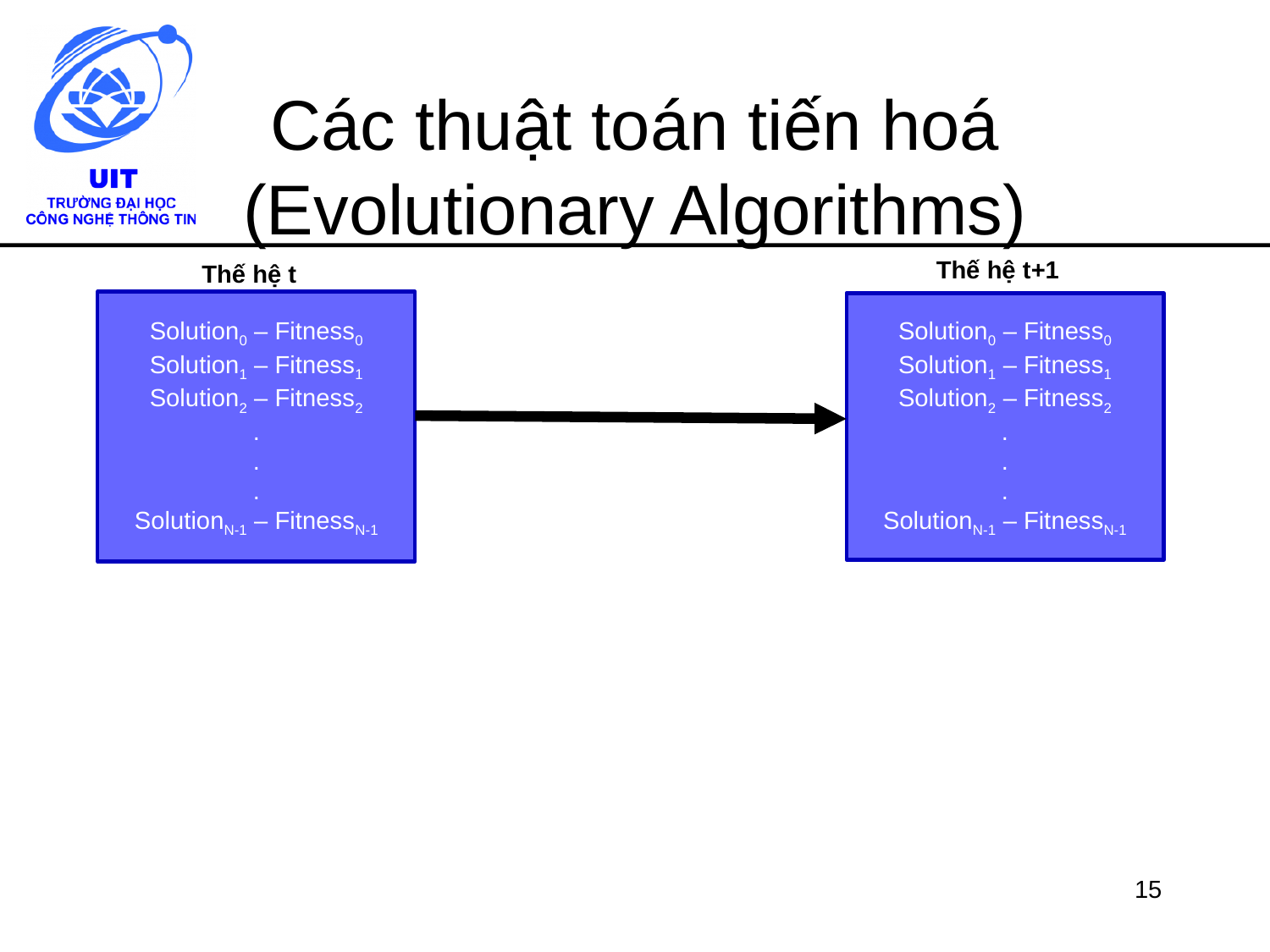

# Các thuật toán tiến hoá (Evolutionary Algorithms)
Thế hệ t+1
Thế hệ t

Solution0 – Fitness0
Solution1 – Fitness1
Solution2 – Fitness2
.
.
.
SolutionN-1 – FitnessN-1
Solution0 – Fitness0
Solution1 – Fitness1
Solution2 – Fitness2
.
.
.
SolutionN-1 – FitnessN-1
15